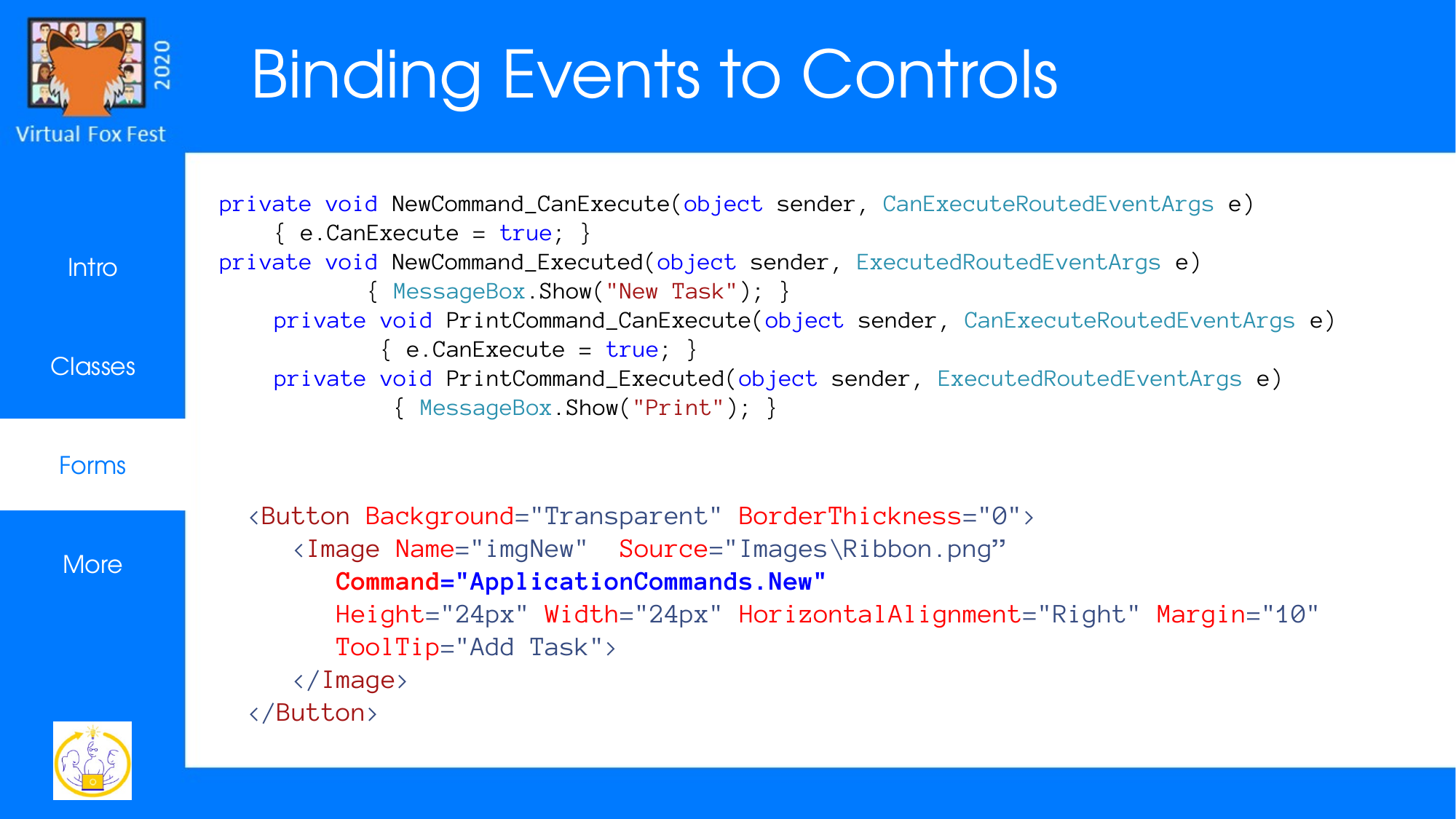

# Binding Events to Controls
private void NewCommand_CanExecute(object sender, CanExecuteRoutedEventArgs e)
{ e.CanExecute = true; }
private void NewCommand_Executed(object sender, ExecutedRoutedEventArgs e)
       { MessageBox.Show("New Task"); }
private void PrintCommand_CanExecute(object sender, CanExecuteRoutedEventArgs e)
        { e.CanExecute = true; }
private void PrintCommand_Executed(object sender, ExecutedRoutedEventArgs e)
         { MessageBox.Show("Print"); }

<Button Background="Transparent" BorderThickness="0">
   <Image Name="imgNew"  Source="Images\Ribbon.png”
      Command="ApplicationCommands.New"
      Height="24px" Width="24px" HorizontalAlignment="Right" Margin="10"
      ToolTip="Add Task">
   </Image>
</Button>